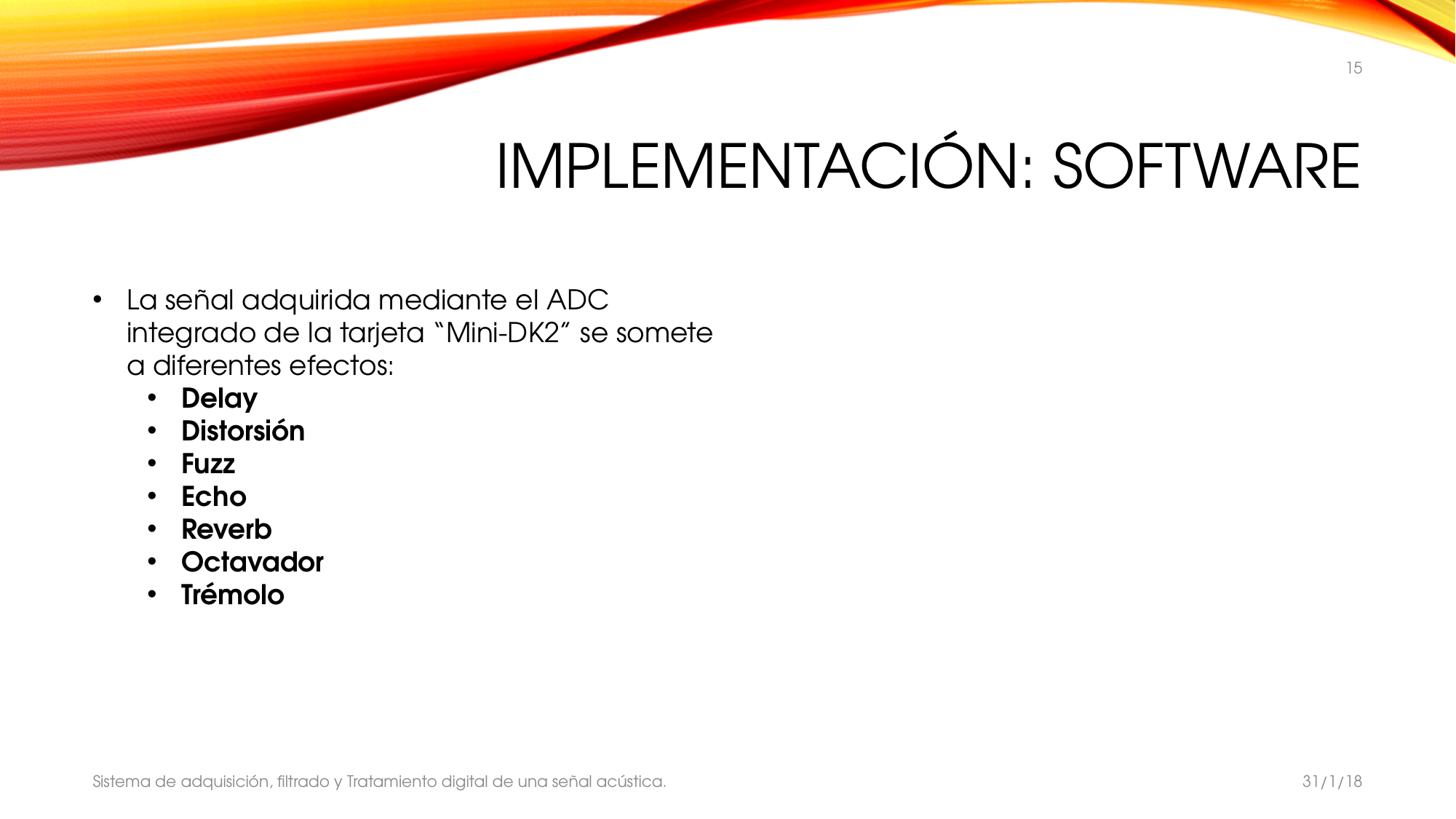

15
# Implementación: Software
La señal adquirida mediante el ADC integrado de la tarjeta “Mini-DK2” se somete a diferentes efectos:
Delay
Distorsión
Fuzz
Echo
Reverb
Octavador
Trémolo

Sistema de adquisición, filtrado y Tratamiento digital de una señal acústica.
31/1/18